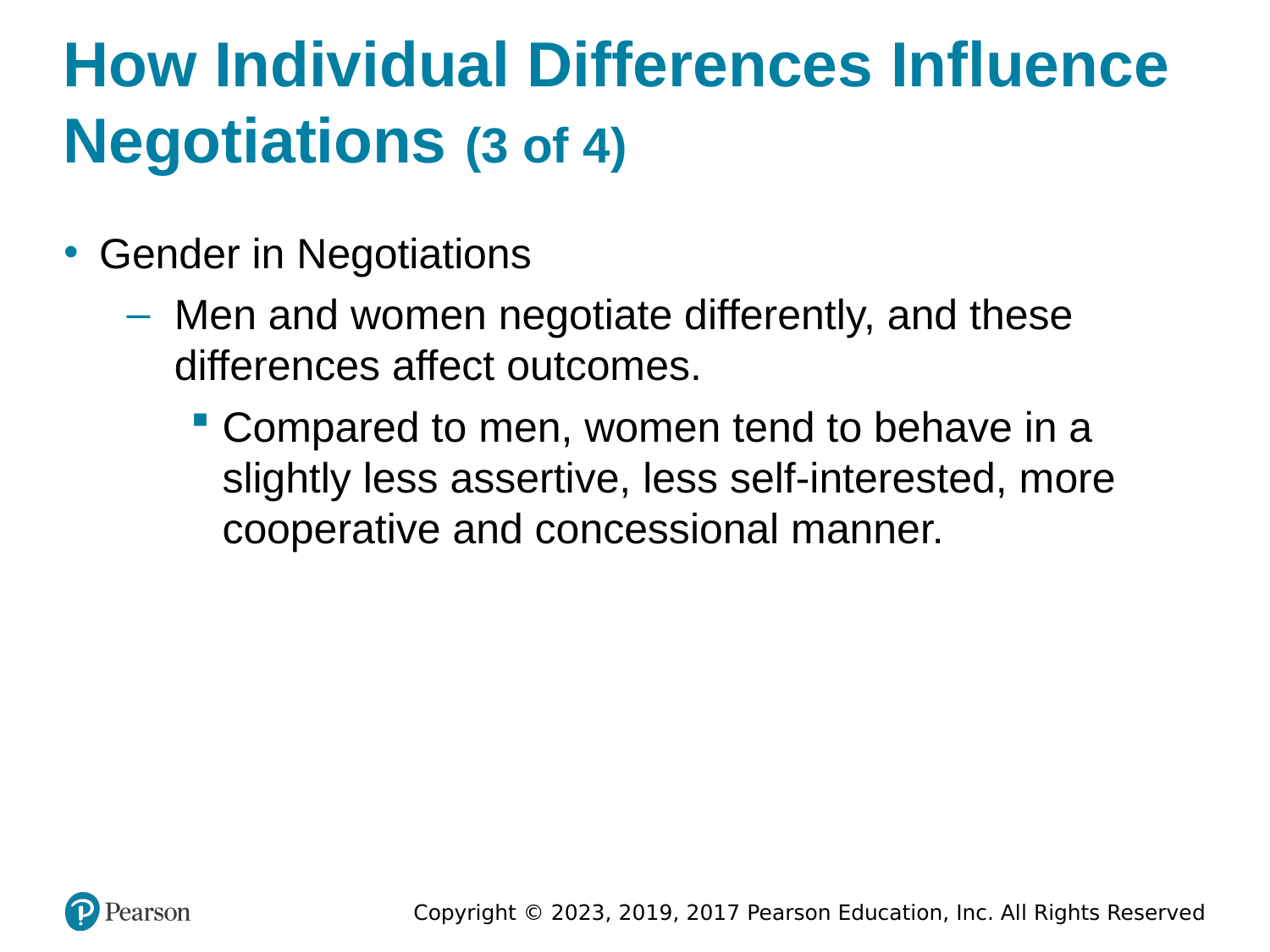

# How Individual Differences Influence Negotiations (3 of 4)
Gender in Negotiations
Men and women negotiate differently, and these differences affect outcomes.
Compared to men, women tend to behave in a slightly less assertive, less self-interested, more cooperative and concessional manner.